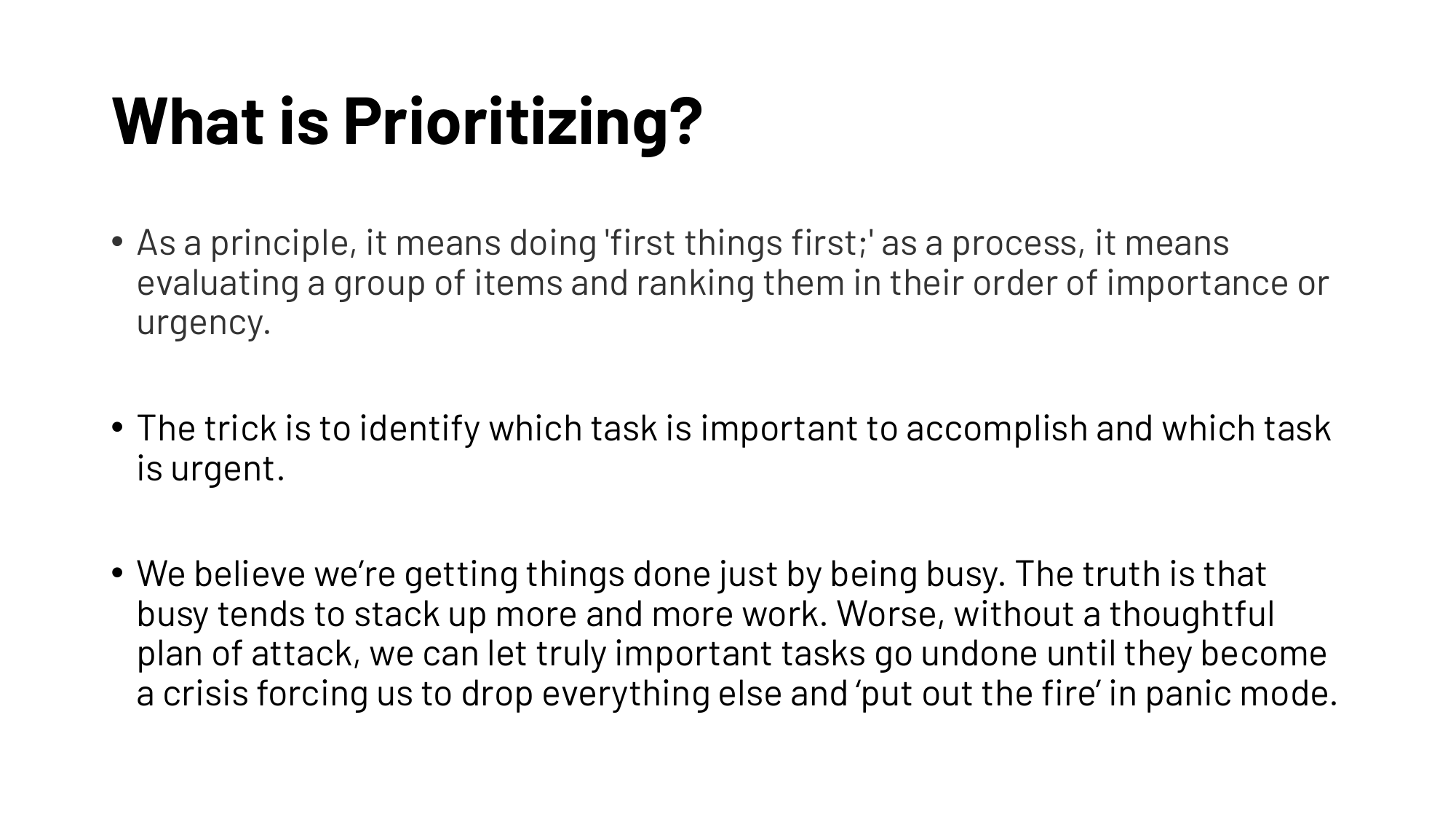

# What is Prioritizing?
As a principle, it means doing 'first things first;' as a process, it means evaluating a group of items and ranking them in their order of importance or urgency.

The trick is to identify which task is important to accomplish and which task is urgent.

We believe we’re getting things done just by being busy. The truth is that busy tends to stack up more and more work. Worse, without a thoughtful plan of attack, we can let truly important tasks go undone until they become a crisis forcing us to drop everything else and ‘put out the fire’ in panic mode.